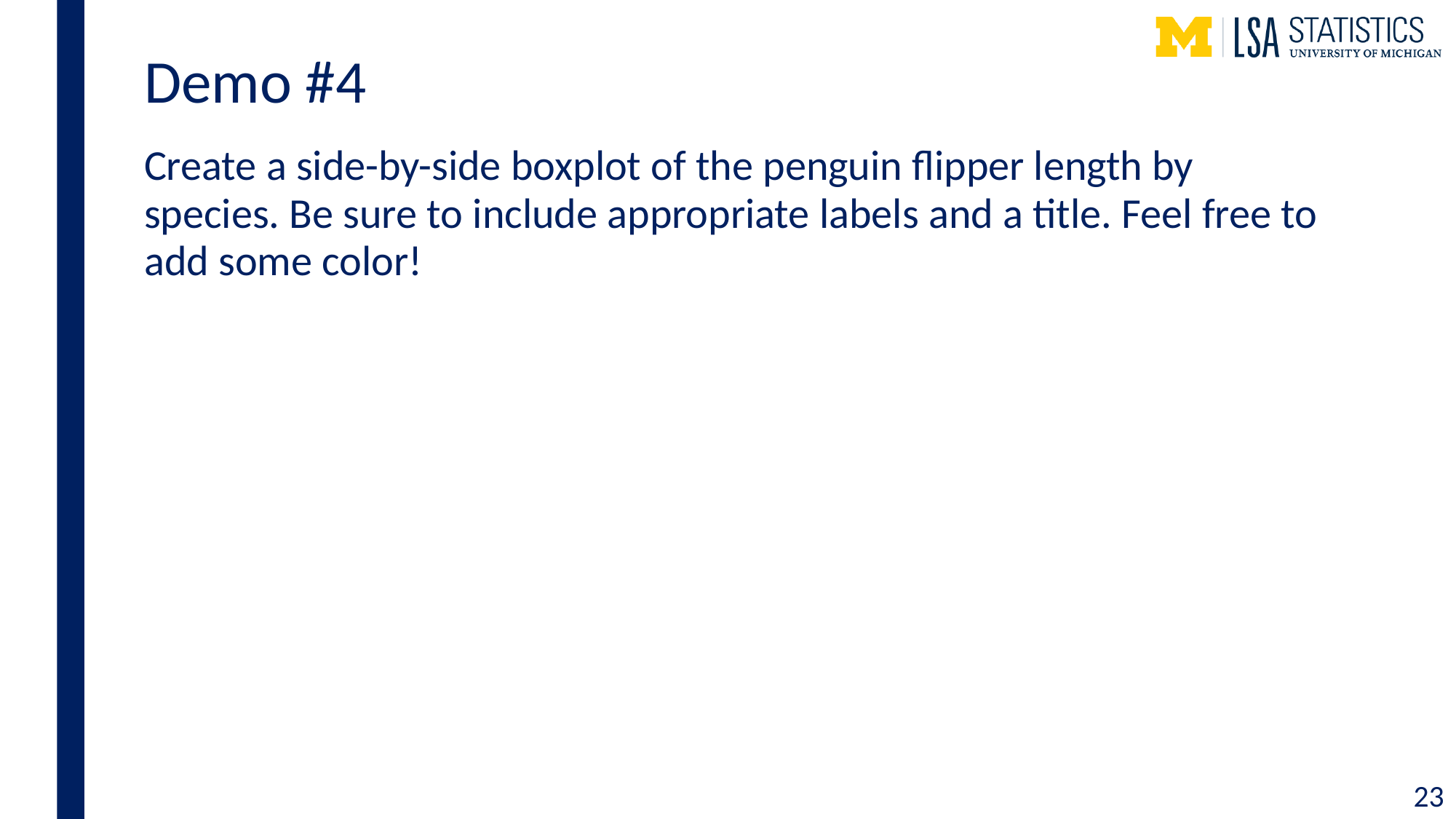

# Demo #4
Create a side-by-side boxplot of the penguin flipper length by species. Be sure to include appropriate labels and a title. Feel free to add some color!
23